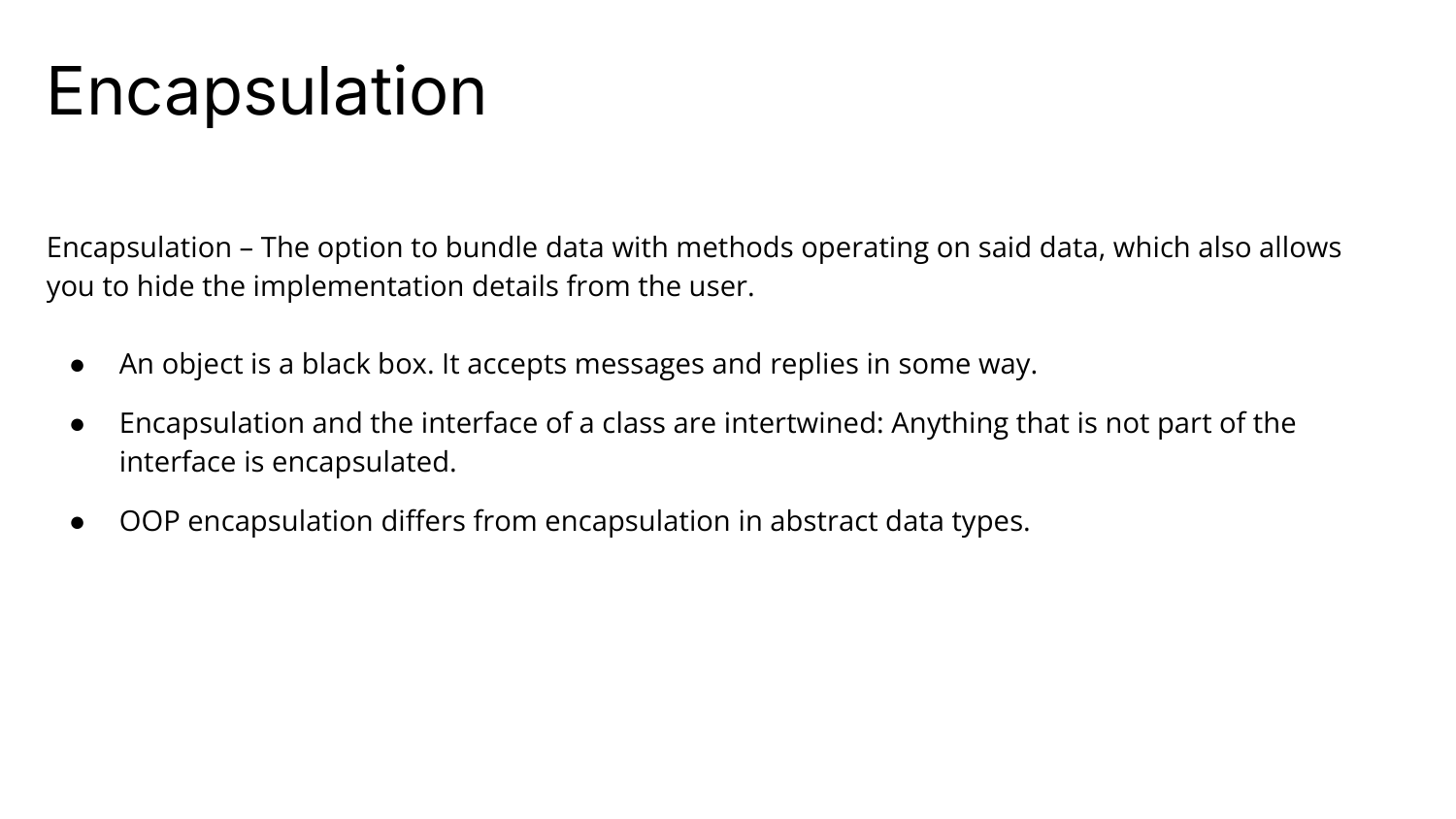

# Encapsulation
Encapsulation – The option to bundle data with methods operating on said data, which also allows you to hide the implementation details from the user.

An object is a black box. It accepts messages and replies in some way.
Encapsulation and the interface of a class are intertwined: Anything that is not part of the interface is encapsulated.
OOP encapsulation differs from encapsulation in abstract data types.